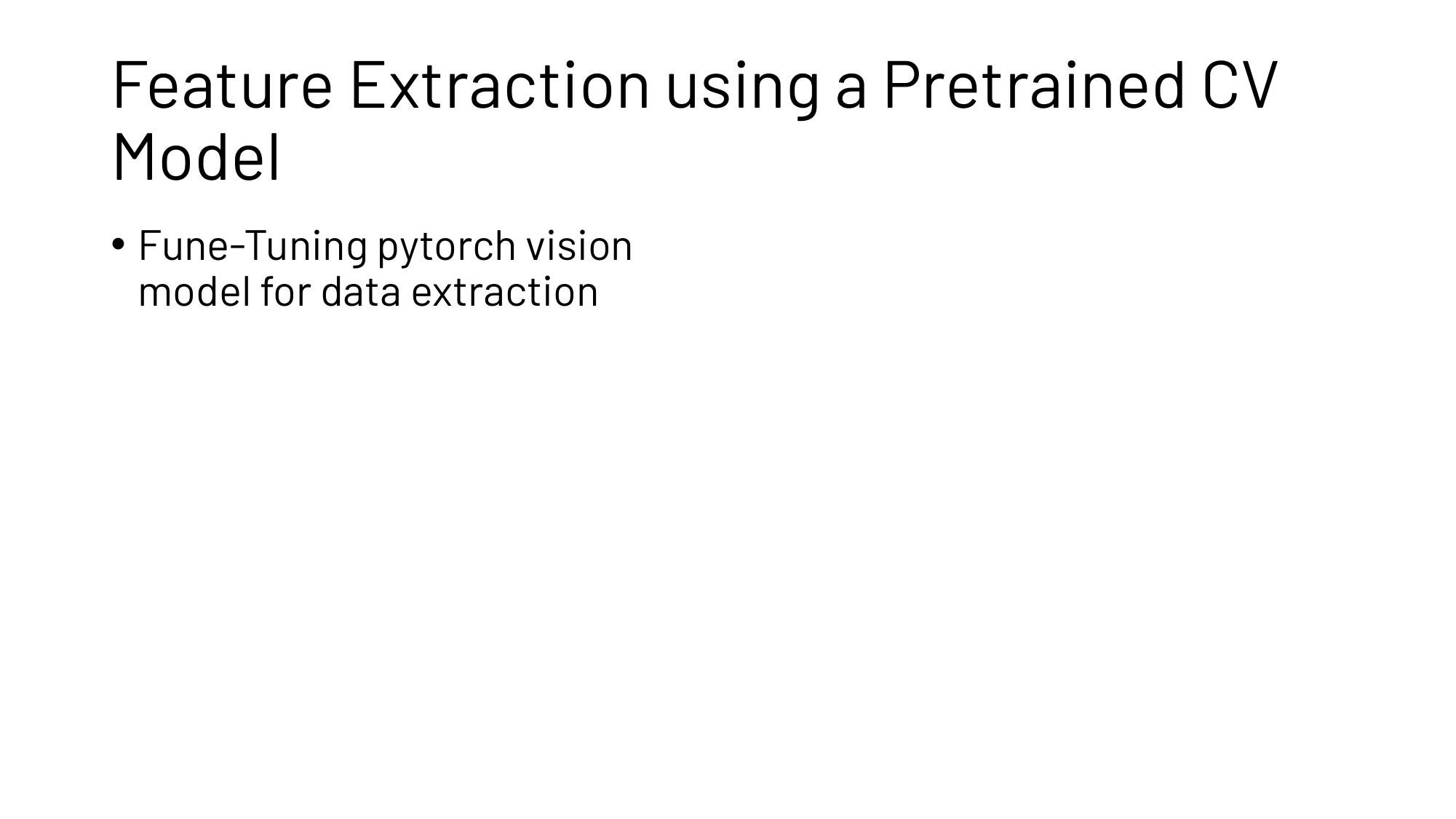

# Feature Extraction using a Pretrained CV Model
Fune-Tuning pytorch vision model for data extraction